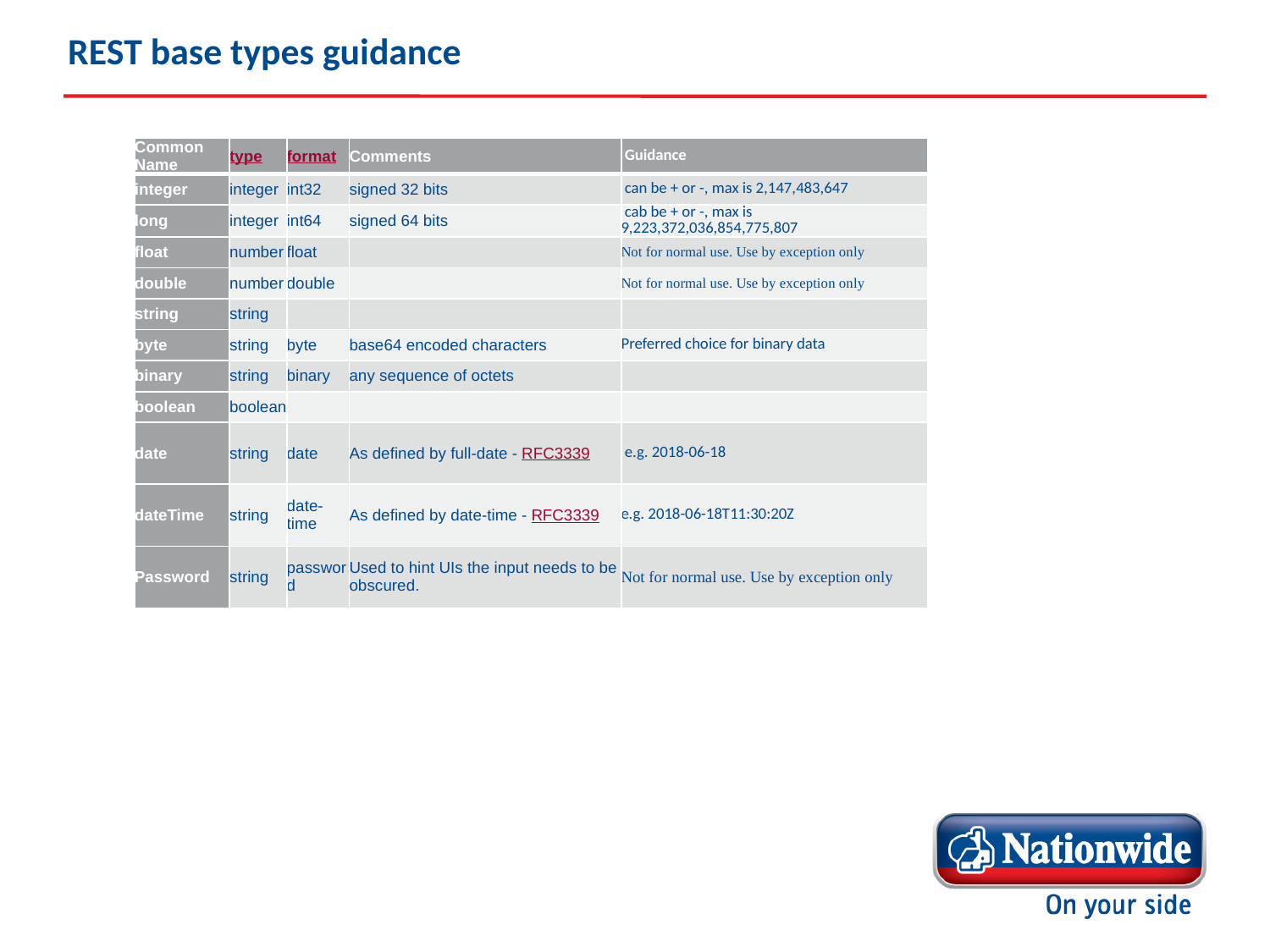

# REST base types guidance
| Common Name | type | format | Comments | Guidance |
| --- | --- | --- | --- | --- |
| integer | integer | int32 | signed 32 bits | can be + or -, max is 2,147,483,647 |
| long | integer | int64 | signed 64 bits | cab be + or -, max is 9,223,372,036,854,775,807 |
| float | number | float |  | Not for normal use. Use by exception only |
| double | number | double |  | Not for normal use. Use by exception only |
| string | string |  |  |  |
| byte | string | byte | base64 encoded characters | Preferred choice for binary data |
| binary | string | binary | any sequence of octets |  |
| boolean | boolean |  |  |  |
| date | string | date | As defined by full-date - RFC3339 | e.g. 2018-06-18 |
| dateTime | string | date-time | As defined by date-time - RFC3339 | e.g. 2018-06-18T11:30:20Z |
| Password | string | password | Used to hint UIs the input needs to be obscured. | Not for normal use. Use by exception only |